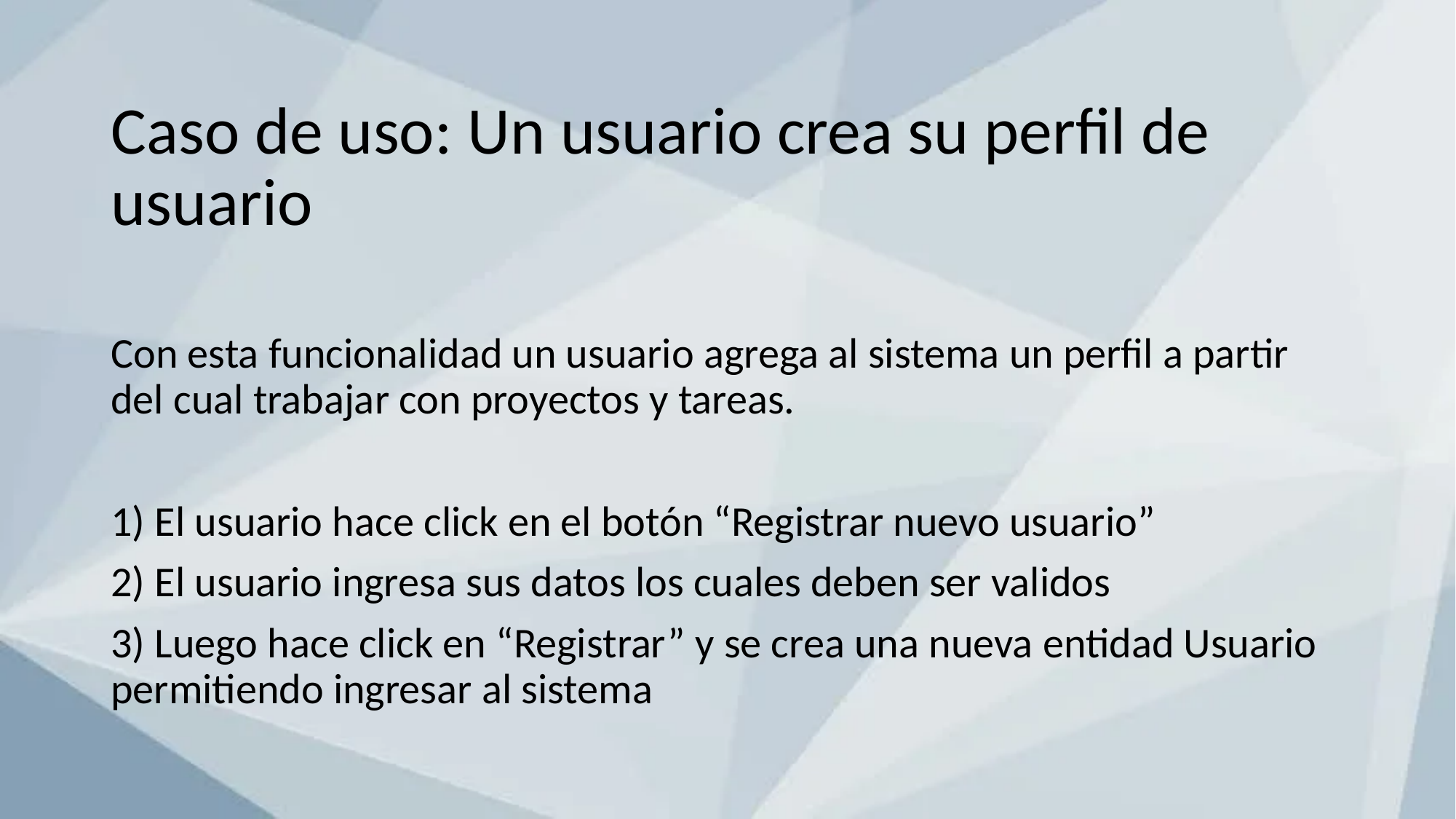

# Caso de uso: Un usuario crea su perfil de usuario
Con esta funcionalidad un usuario agrega al sistema un perfil a partir del cual trabajar con proyectos y tareas.

1) El usuario hace click en el botón “Registrar nuevo usuario”
2) El usuario ingresa sus datos los cuales deben ser validos
3) Luego hace click en “Registrar” y se crea una nueva entidad Usuario permitiendo ingresar al sistema